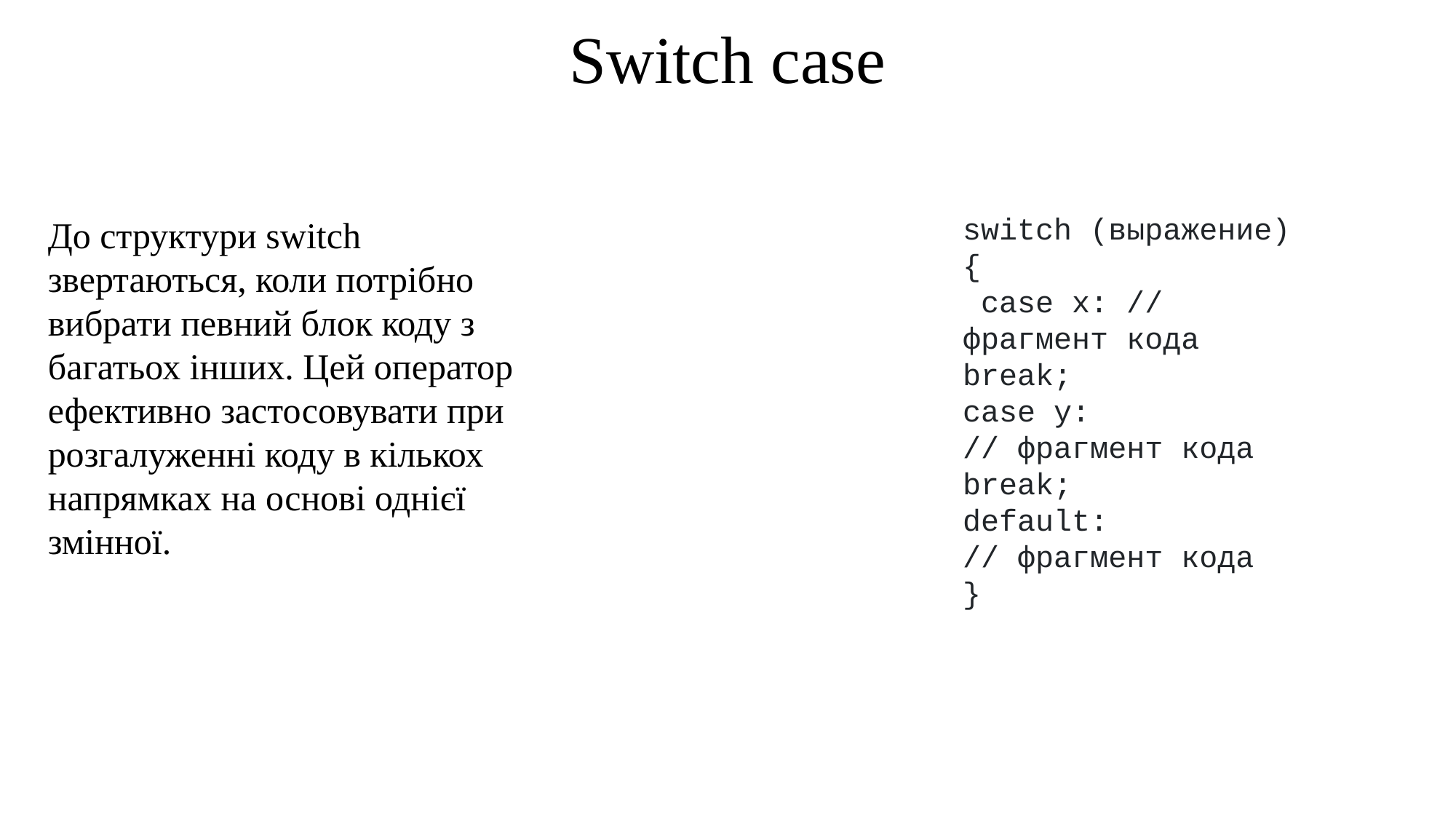

Switch case
До структури switch звертаються, коли потрібно вибрати певний блок коду з багатьох інших. Цей оператор ефективно застосовувати при розгалуженні коду в кількох напрямках на основі однієї змінної.
switch (выражение) {
 case x: // фрагмент кода
break;
case y:
// фрагмент кода
break;
default:
// фрагмент кода
}